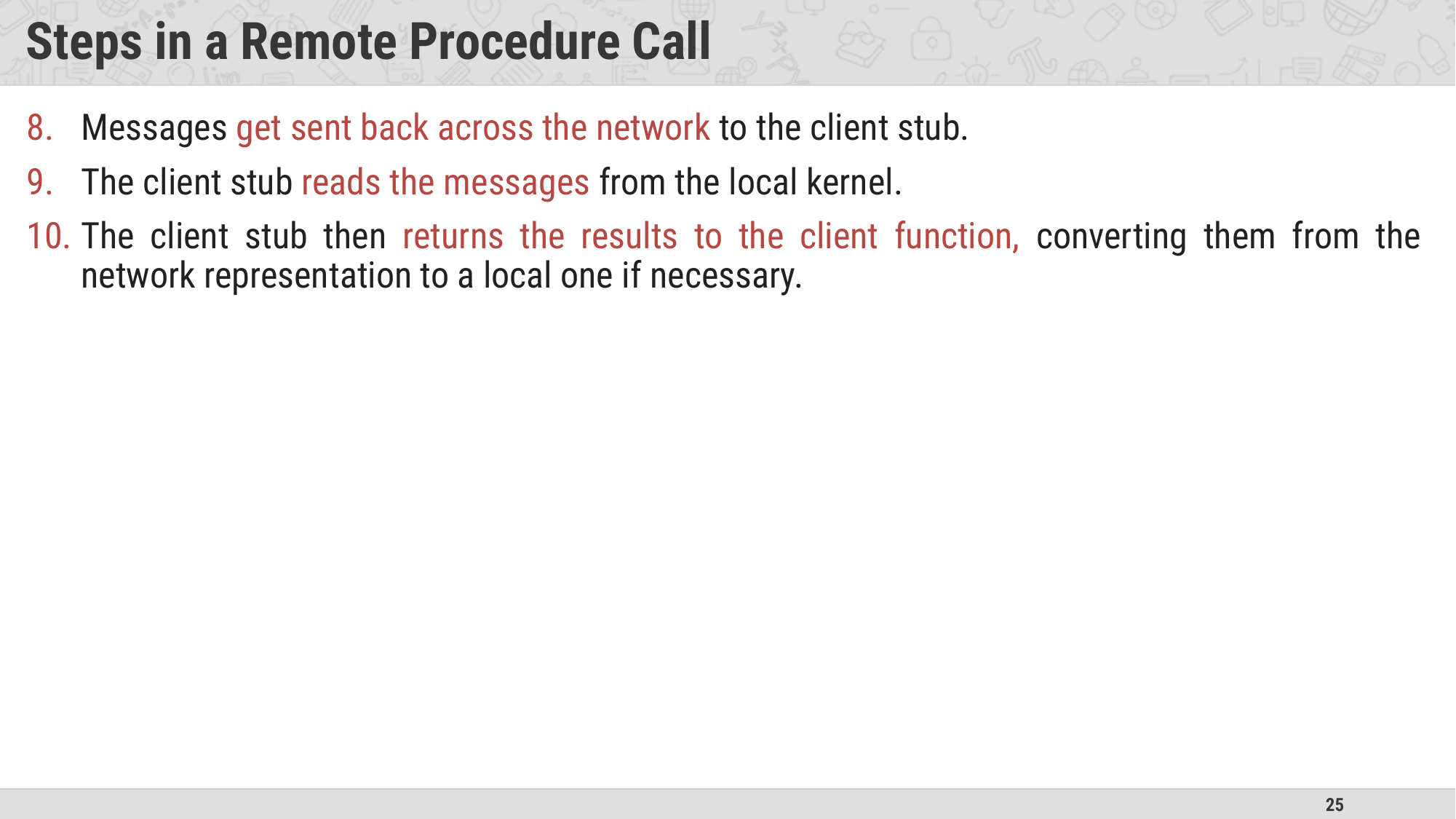

# Steps in a Remote Procedure Call
Messages get sent back across the network to the client stub.
The client stub reads the messages from the local kernel.
The client stub then returns the results to the client function, converting them from the network representation to a local one if necessary.